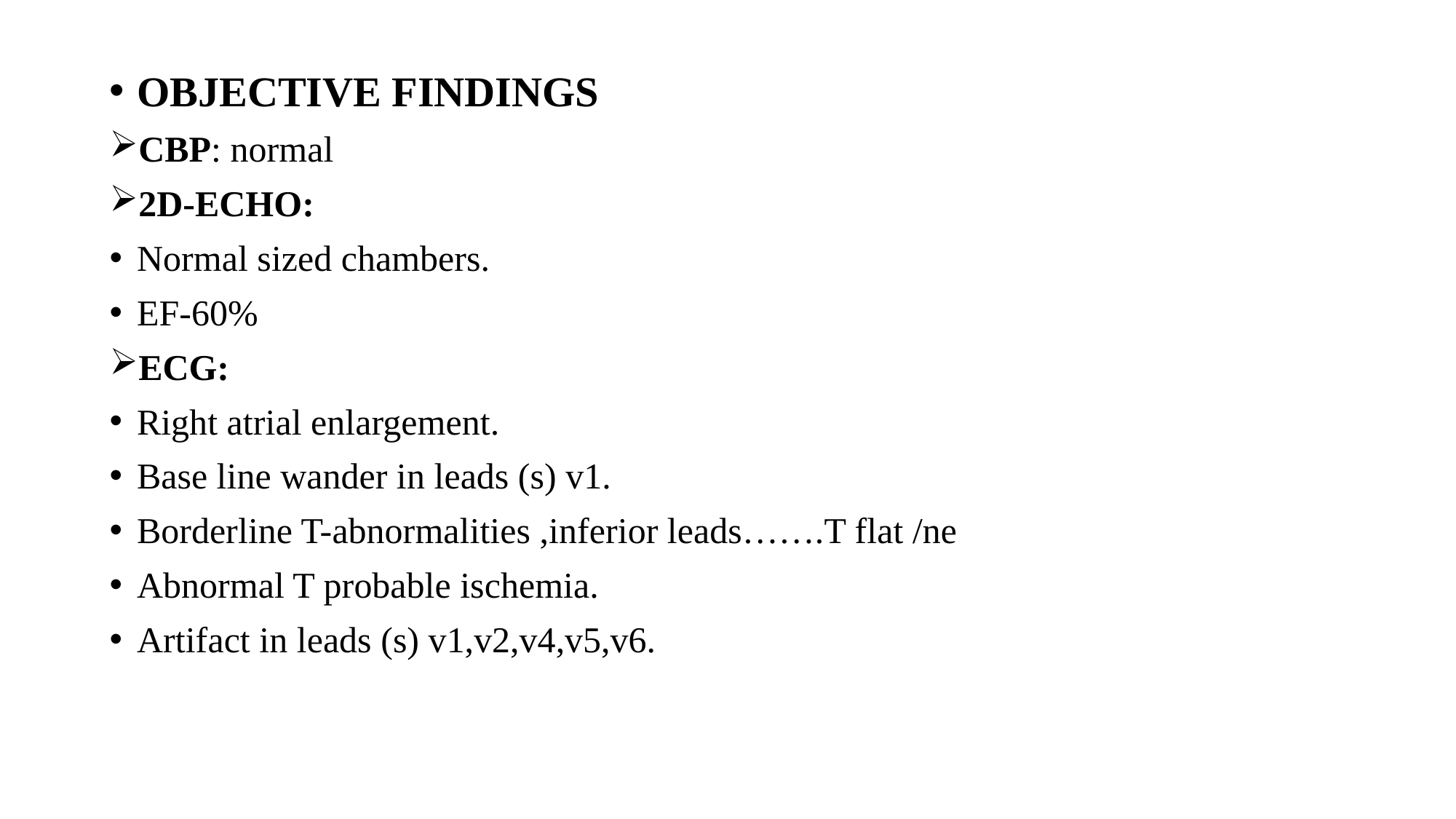

OBJECTIVE FINDINGS
CBP: normal
2D-ECHO:
Normal sized chambers.
EF-60%
ECG:
Right atrial enlargement.
Base line wander in leads (s) v1.
Borderline T-abnormalities ,inferior leads…….T flat /ne
Abnormal T probable ischemia.
Artifact in leads (s) v1,v2,v4,v5,v6.